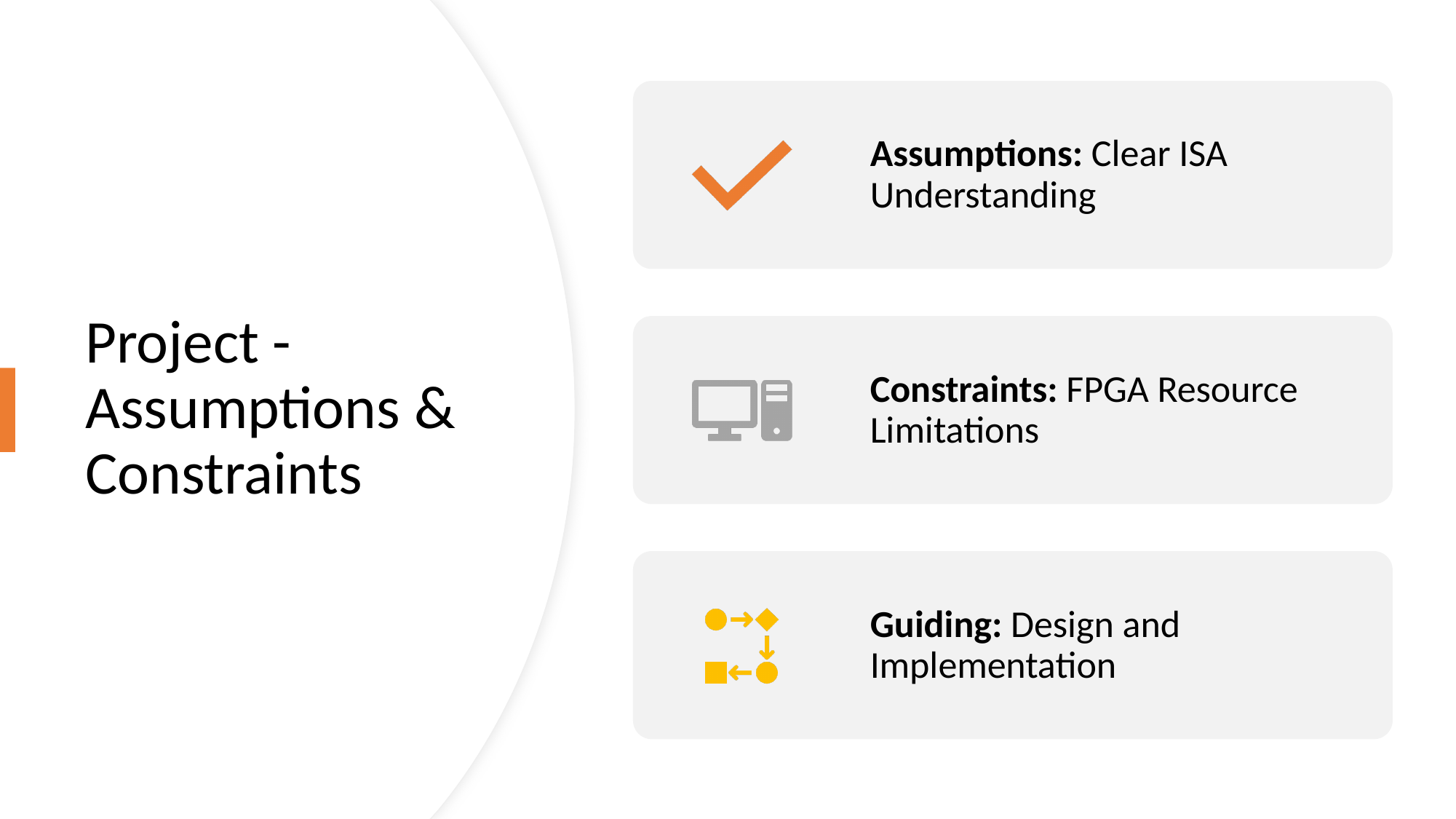

Assumptions: Clear ISA Understanding
Constraints: FPGA Resource Limitations
Guiding: Design and Implementation
# Project - Assumptions & Constraints